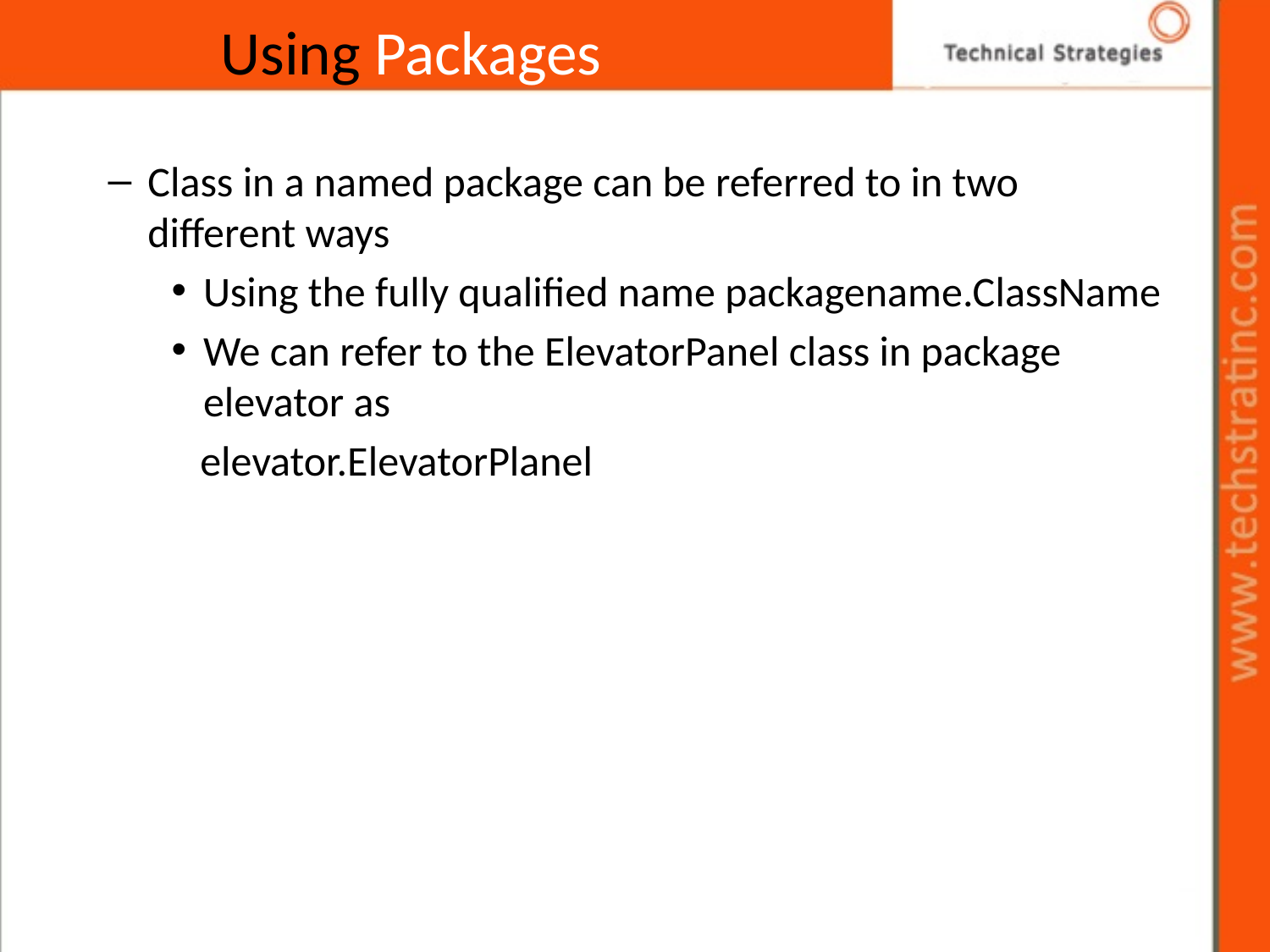

# Using Packages
Class in a named package can be referred to in two different ways
Using the fully qualified name packagename.ClassName
We can refer to the ElevatorPanel class in package elevator as
   elevator.ElevatorPlanel